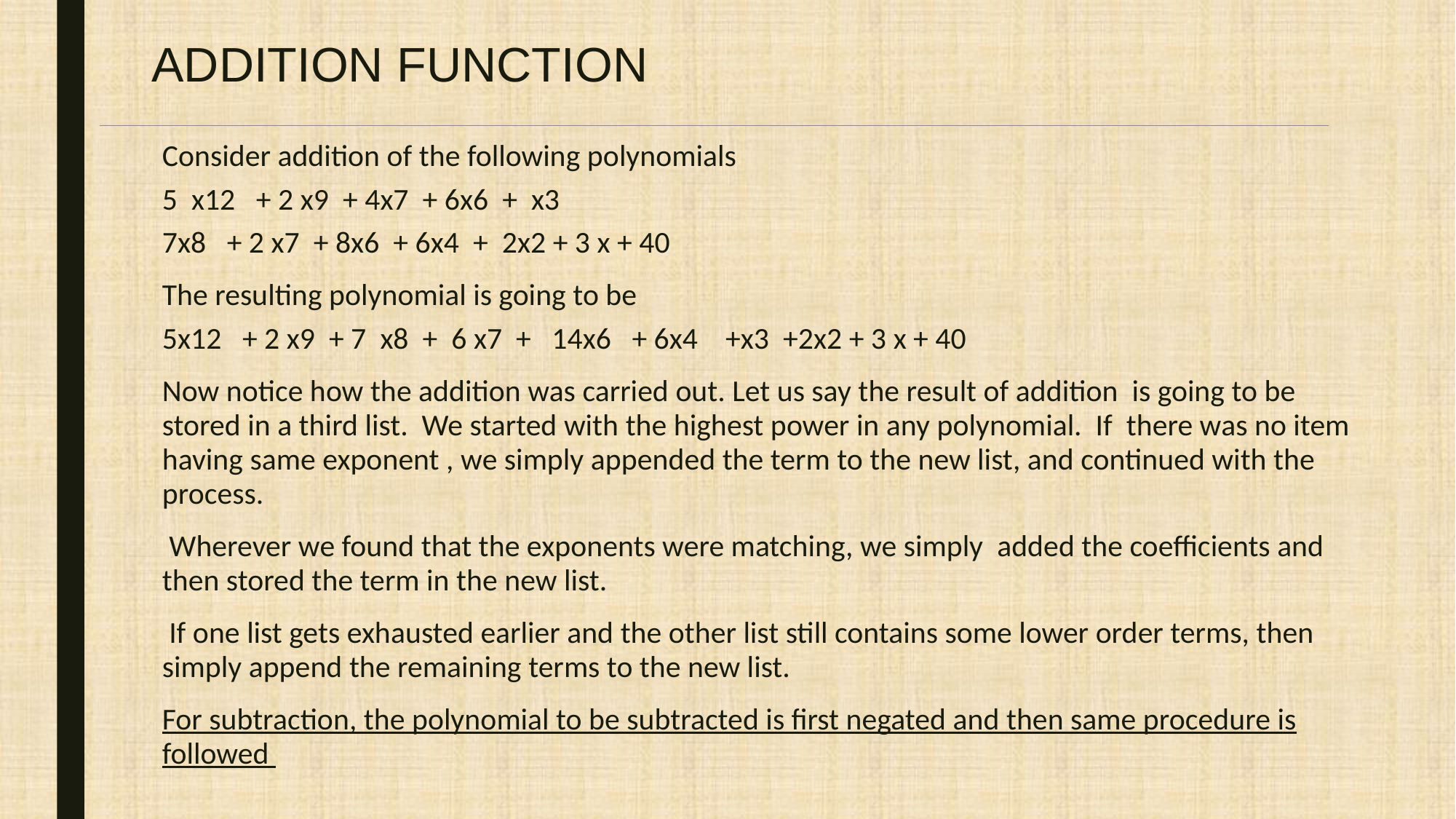

# ADDITION FUNCTION
Consider addition of the following polynomials
5  x12   + 2 x9  + 4x7  + 6x6  +  x3
7x8   + 2 x7  + 8x6  + 6x4  +  2x2 + 3 x + 40
The resulting polynomial is going to be
5x12   + 2 x9  + 7  x8  +  6 x7  +   14x6   + 6x4    +x3  +2x2 + 3 x + 40
Now notice how the addition was carried out. Let us say the result of addition  is going to be stored in a third list.  We started with the highest power in any polynomial.  If  there was no item having same exponent , we simply appended the term to the new list, and continued with the process.
 Wherever we found that the exponents were matching, we simply  added the coefficients and then stored the term in the new list.
 If one list gets exhausted earlier and the other list still contains some lower order terms, then simply append the remaining terms to the new list.
For subtraction, the polynomial to be subtracted is first negated and then same procedure is followed